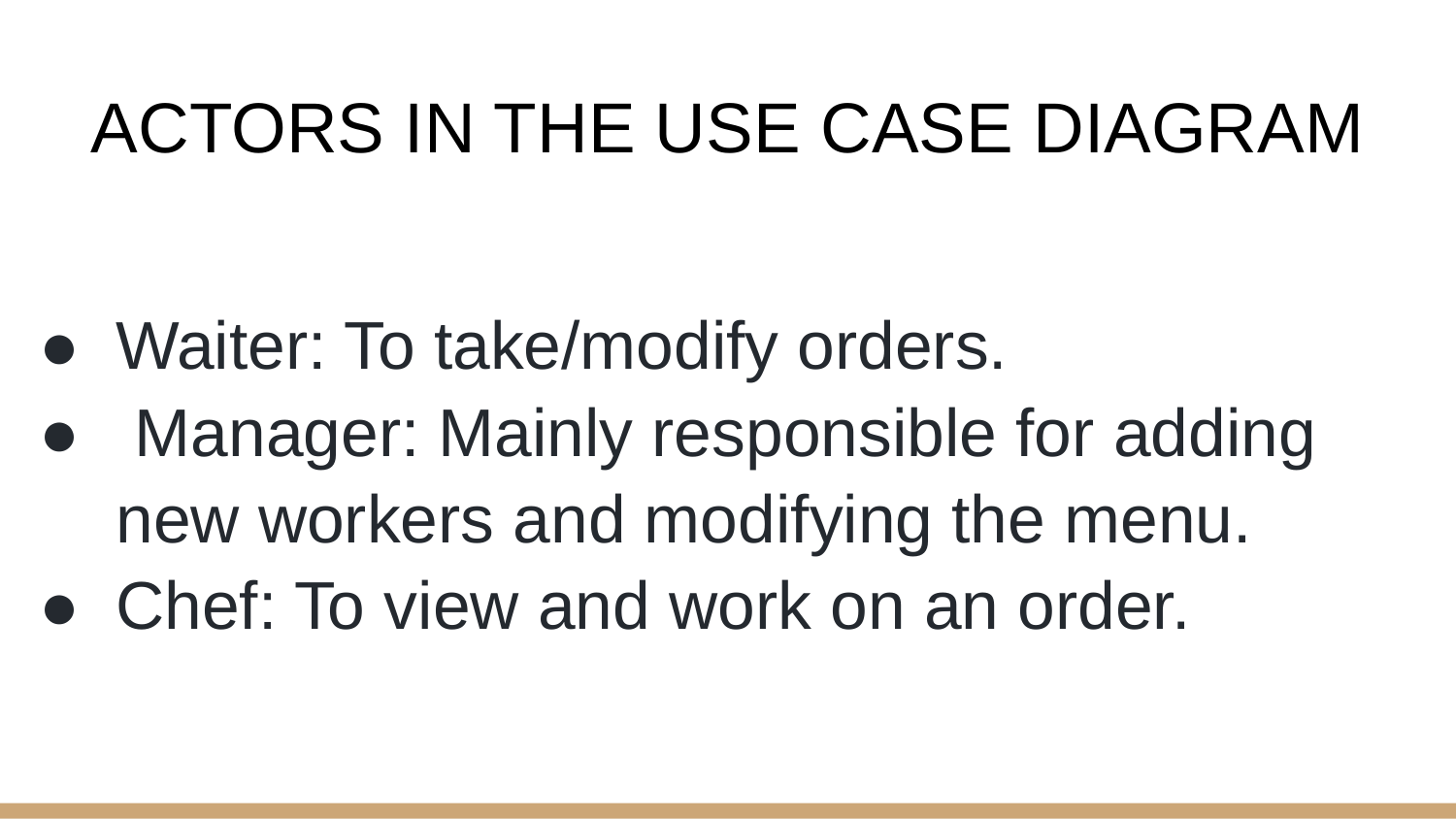

# ACTORS IN THE USE CASE DIAGRAM

Waiter: To take/modify orders.
 Manager: Mainly responsible for adding new workers and modifying the menu.
Chef: To view and work on an order.